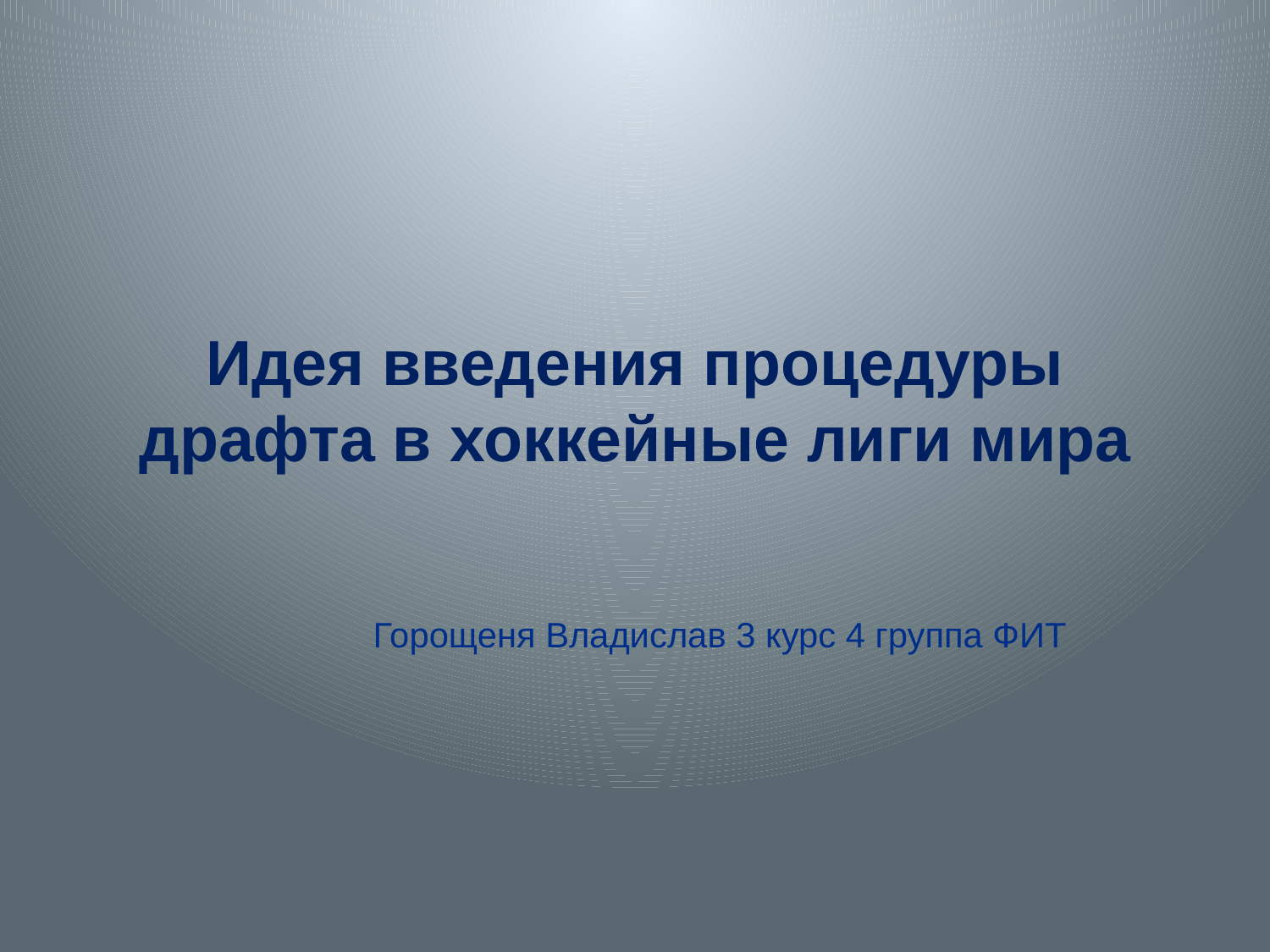

# Идея введения процедуры драфта в хоккейные лиги мира
Горощеня Владислав 3 курс 4 группа ФИТ